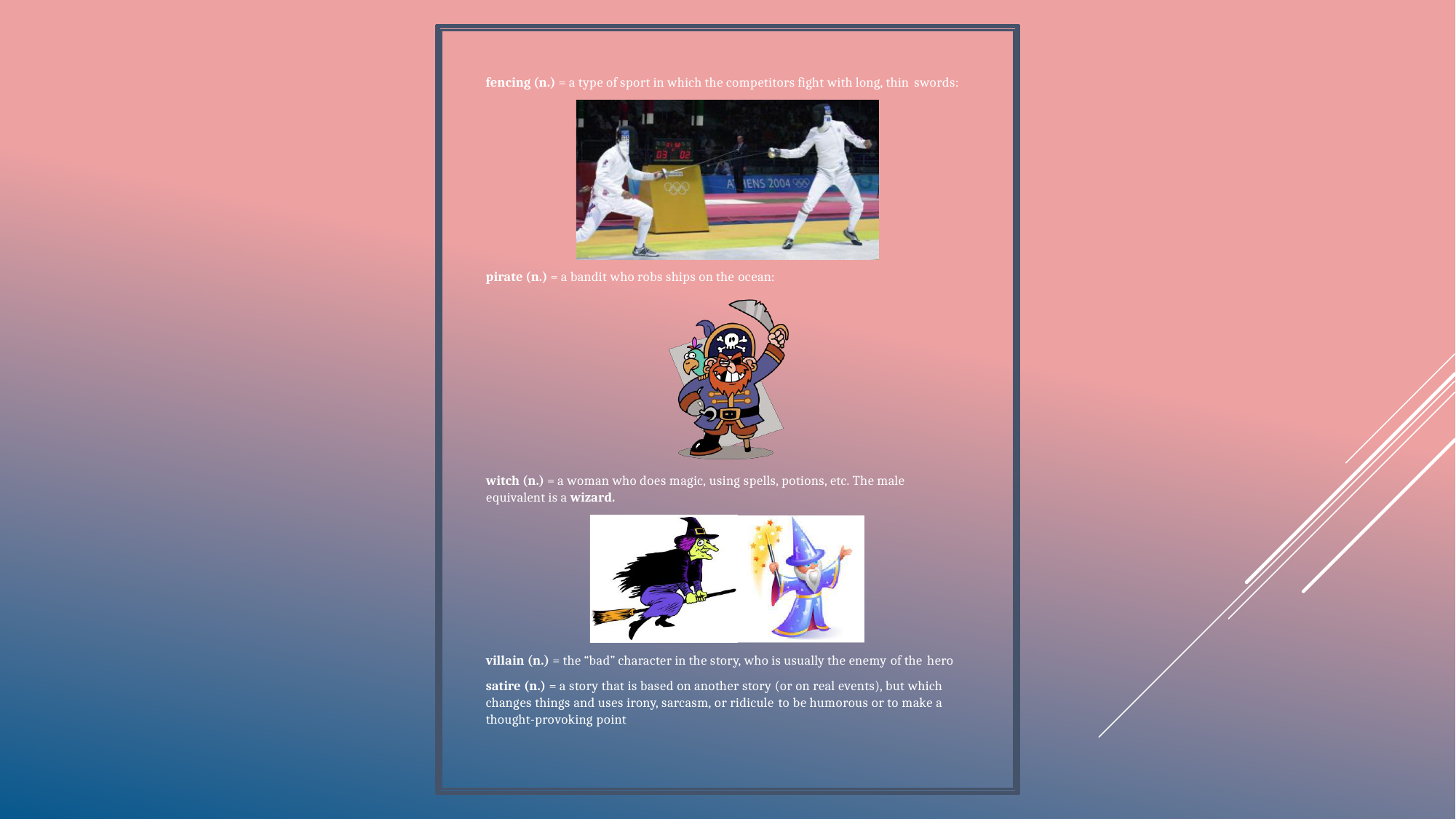

fencing (n.) = a type of sport in which the competitors fight with long, thin swords:

pirate (n.) = a bandit who robs ships on the ocean:

witch (n.) = a woman who does magic, using spells, potions, etc. The male  equivalent is a wizard.

villain (n.) = the “bad” character in the story, who is usually the enemy of the hero
satire (n.) = a story that is based on another story (or on real events), but which  changes things and uses irony, sarcasm, or ridicule to be humorous or to make a  thought-provoking point

www.espressoenglish.net
© Shayna Oliveira 2014